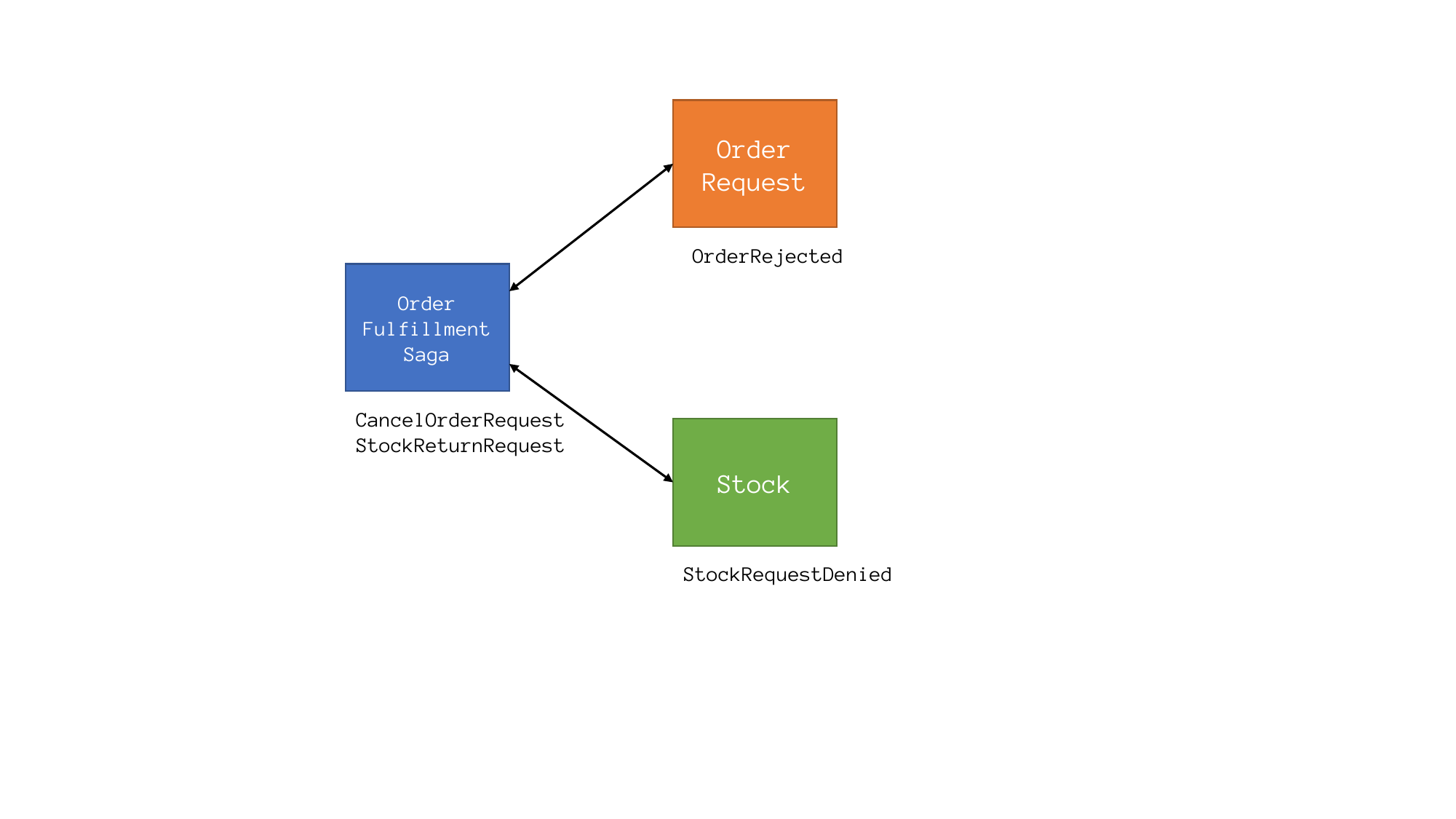

Order Request
OrderRejected
Order Fulfillment Saga
CancelOrderRequest
StockReturnRequest
Stock
StockRequestDenied